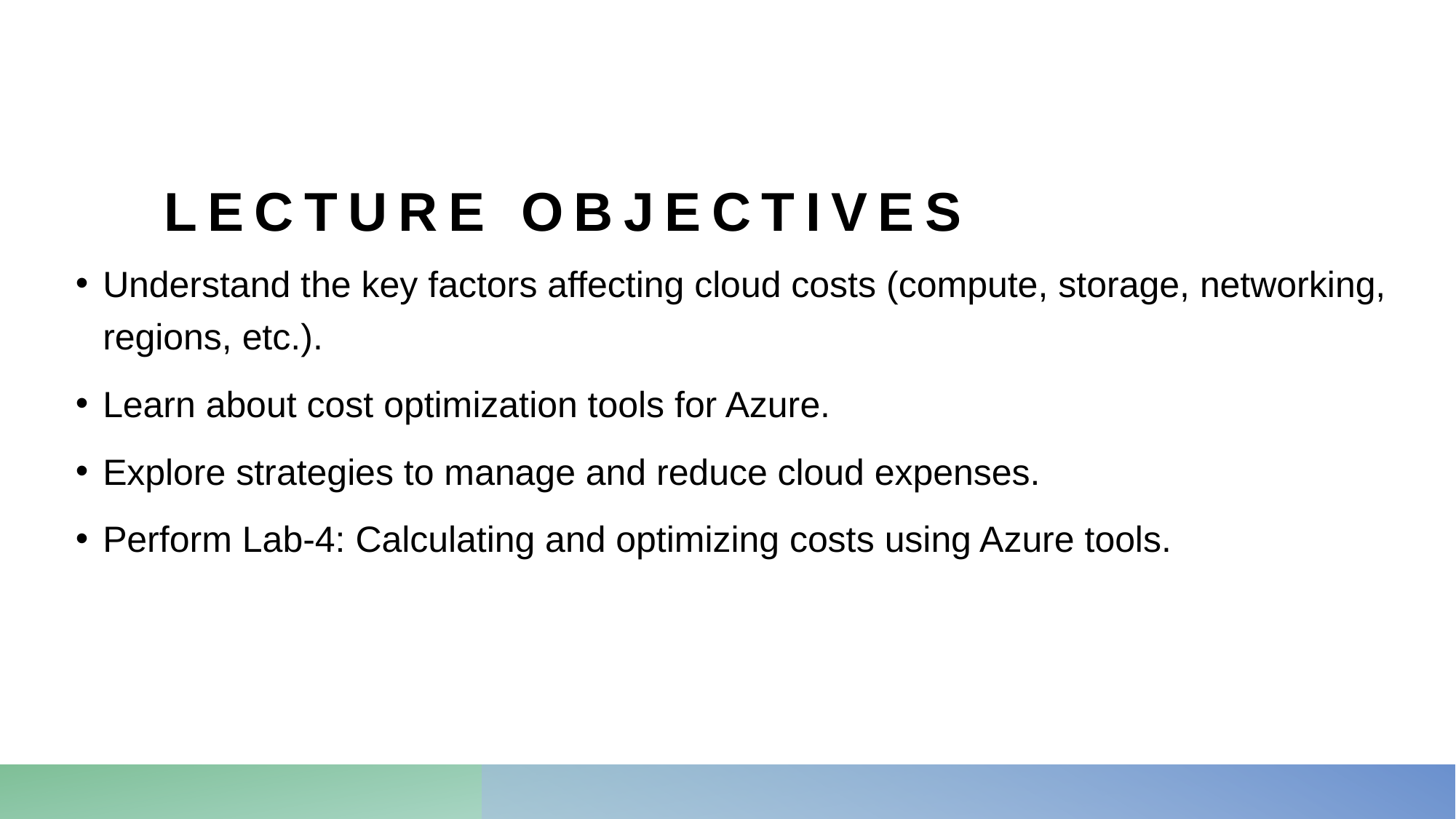

# Lecture Objectives
Understand the key factors affecting cloud costs (compute, storage, networking, regions, etc.).
Learn about cost optimization tools for Azure.
Explore strategies to manage and reduce cloud expenses.
Perform Lab-4: Calculating and optimizing costs using Azure tools.